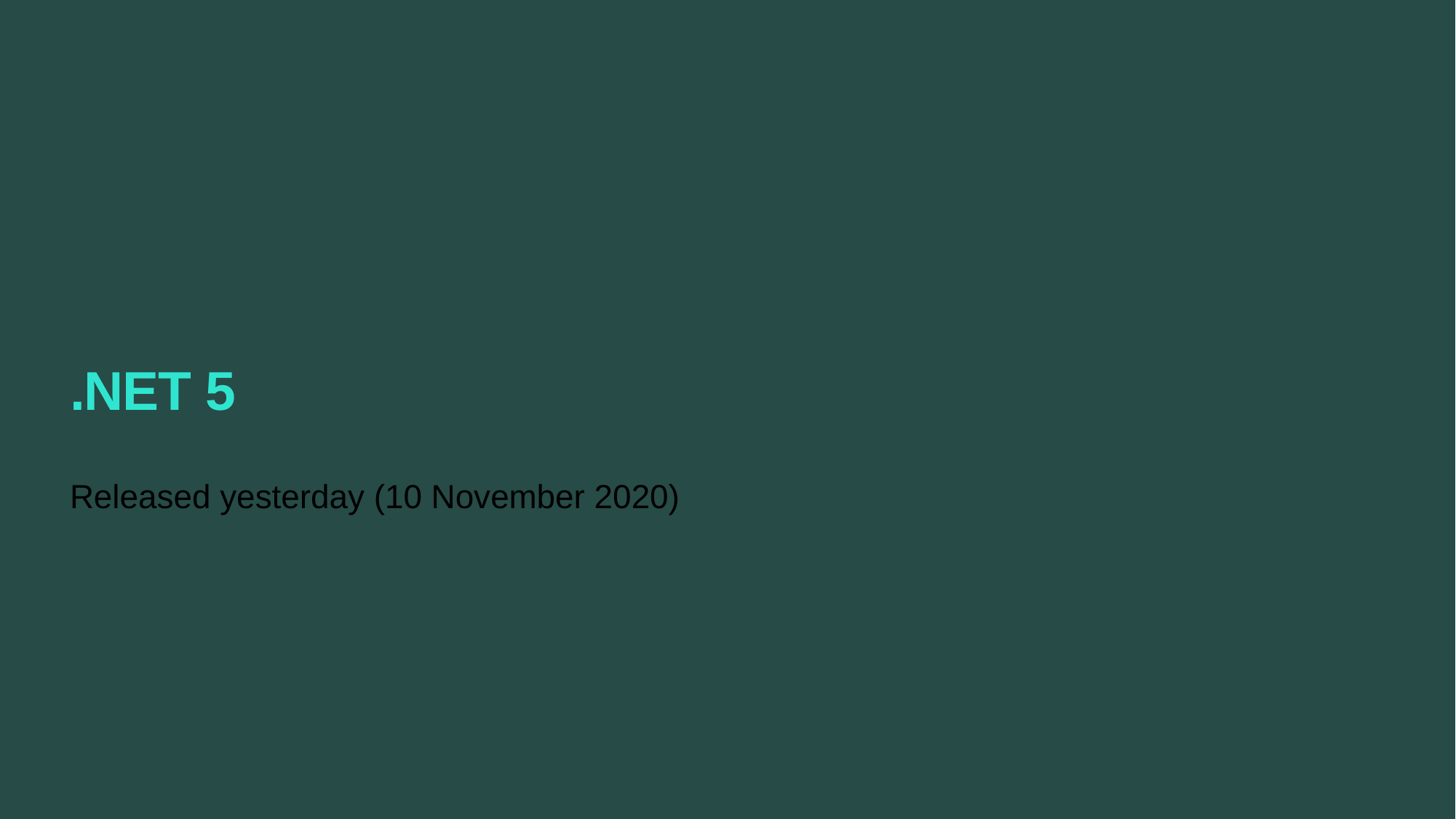

# .NET 5
Released yesterday (10 November 2020)